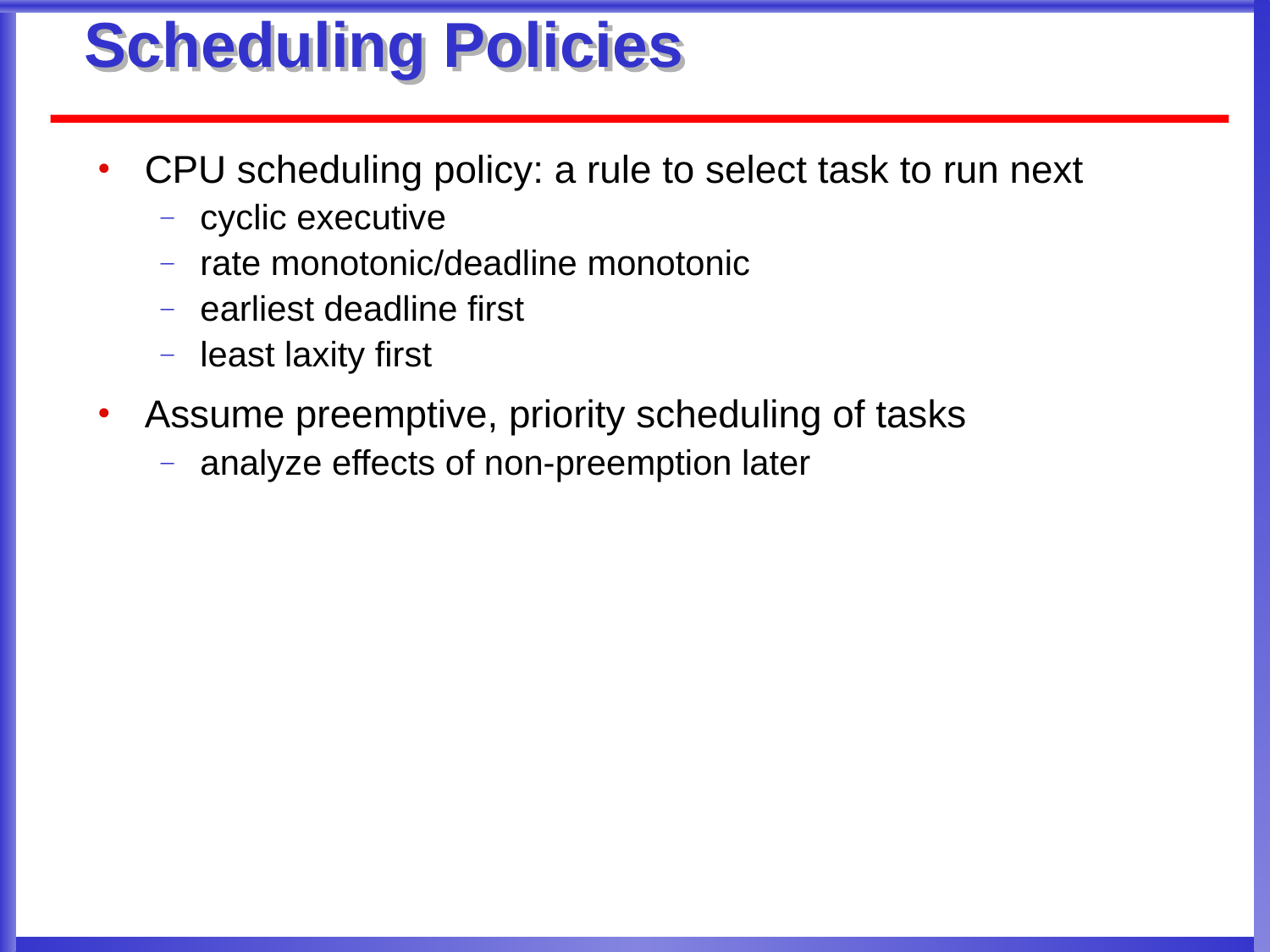

# Scheduling Policies
CPU scheduling policy: a rule to select task to run next
cyclic executive
rate monotonic/deadline monotonic
earliest deadline first
least laxity first
Assume preemptive, priority scheduling of tasks
analyze effects of non-preemption later